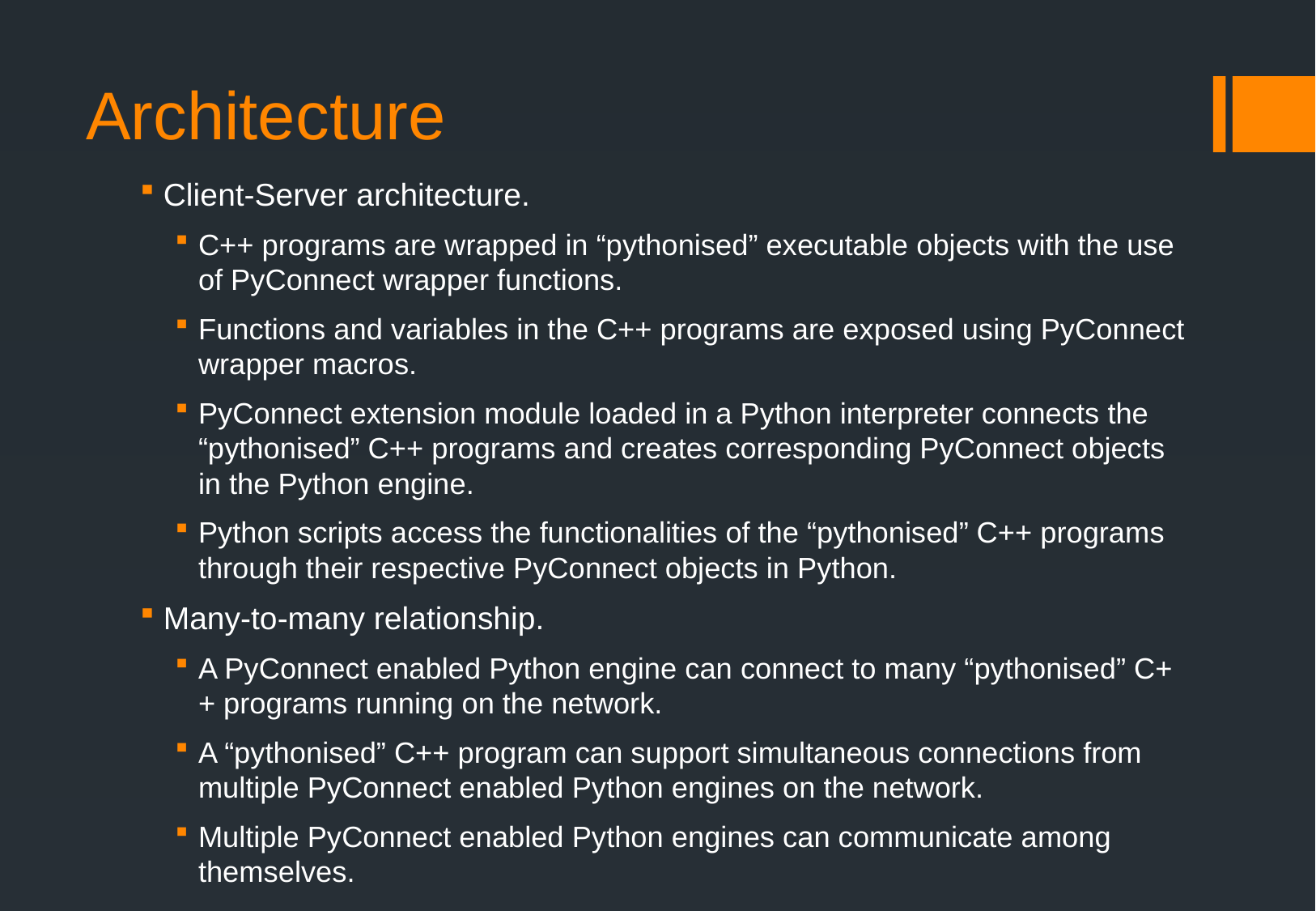

# Architecture
Client-Server architecture.
C++ programs are wrapped in “pythonised” executable objects with the use of PyConnect wrapper functions.
Functions and variables in the C++ programs are exposed using PyConnect wrapper macros.
PyConnect extension module loaded in a Python interpreter connects the “pythonised” C++ programs and creates corresponding PyConnect objects in the Python engine.
Python scripts access the functionalities of the “pythonised” C++ programs through their respective PyConnect objects in Python.
Many-to-many relationship.
A PyConnect enabled Python engine can connect to many “pythonised” C++ programs running on the network.
A “pythonised” C++ program can support simultaneous connections from multiple PyConnect enabled Python engines on the network.
Multiple PyConnect enabled Python engines can communicate among themselves.